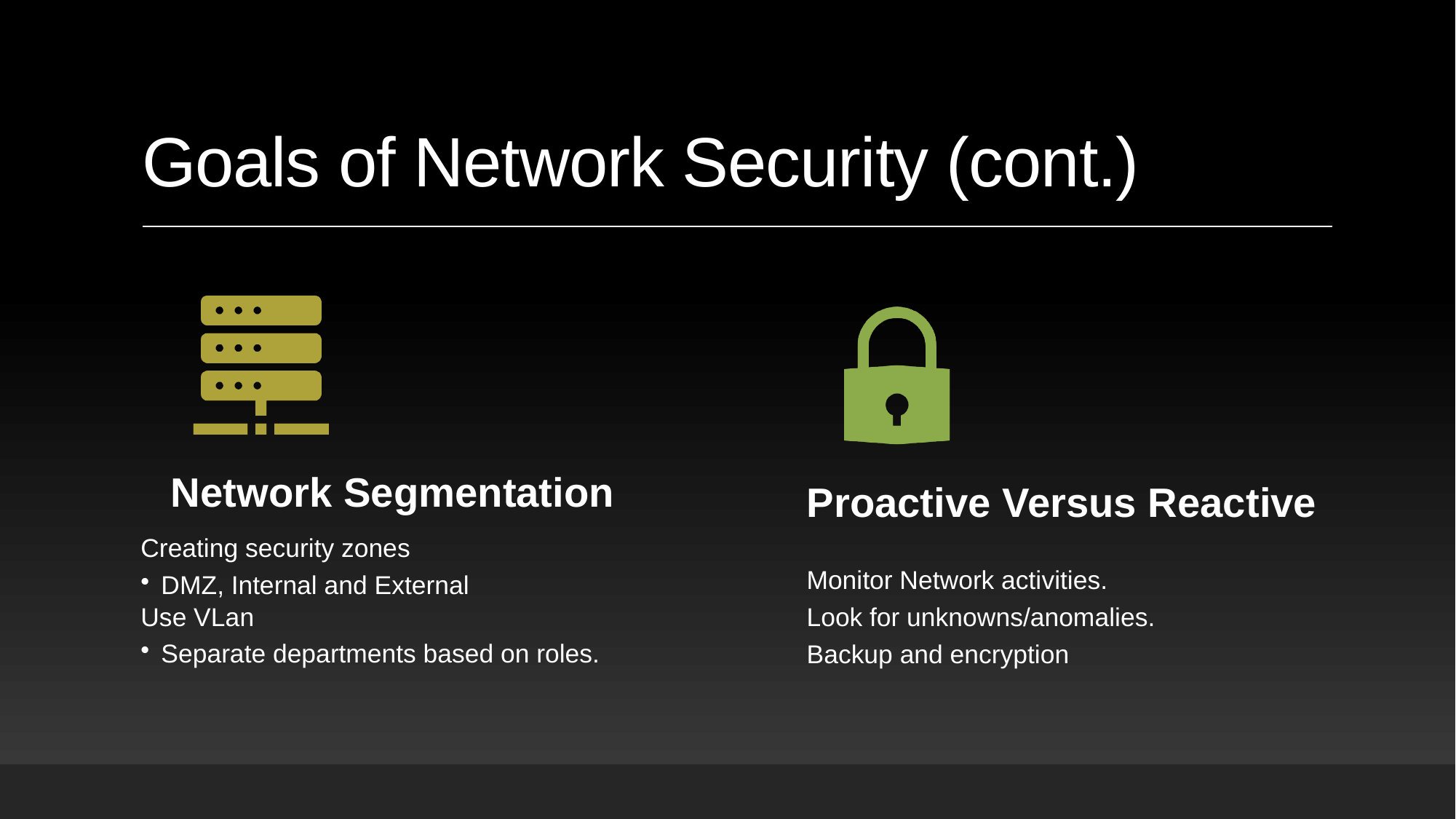

# Goals of Network Security (cont.)
Network Segmentation
Creating security zones
DMZ, Internal and External
Use VLan
Separate departments based on roles.
Proactive Versus Reactive
Monitor Network activities.
Look for unknowns/anomalies.
Backup and encryption